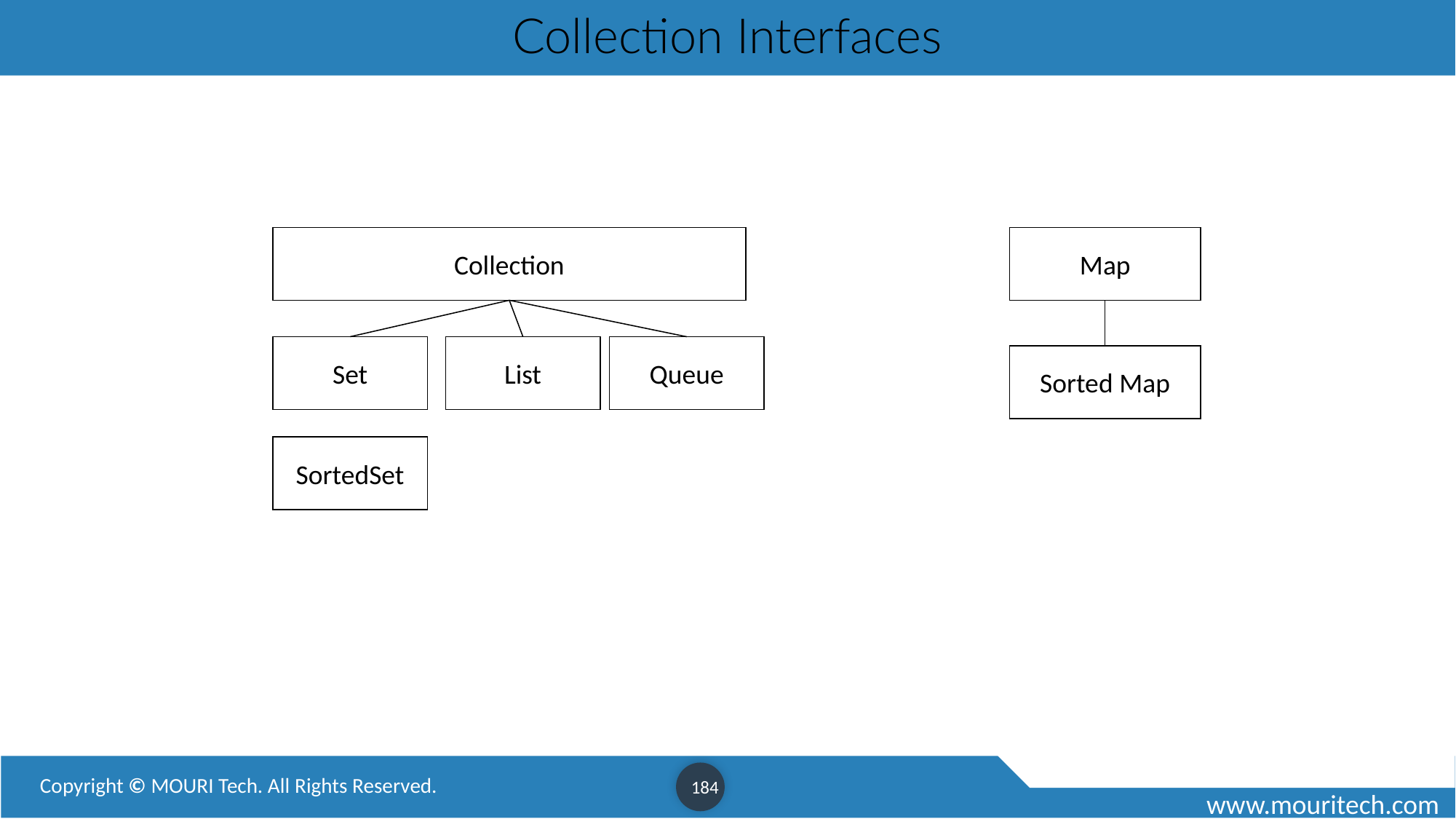

# Collection Interfaces

Collection
Map

Set
List
Queue
Sorted Map
SortedSet
184